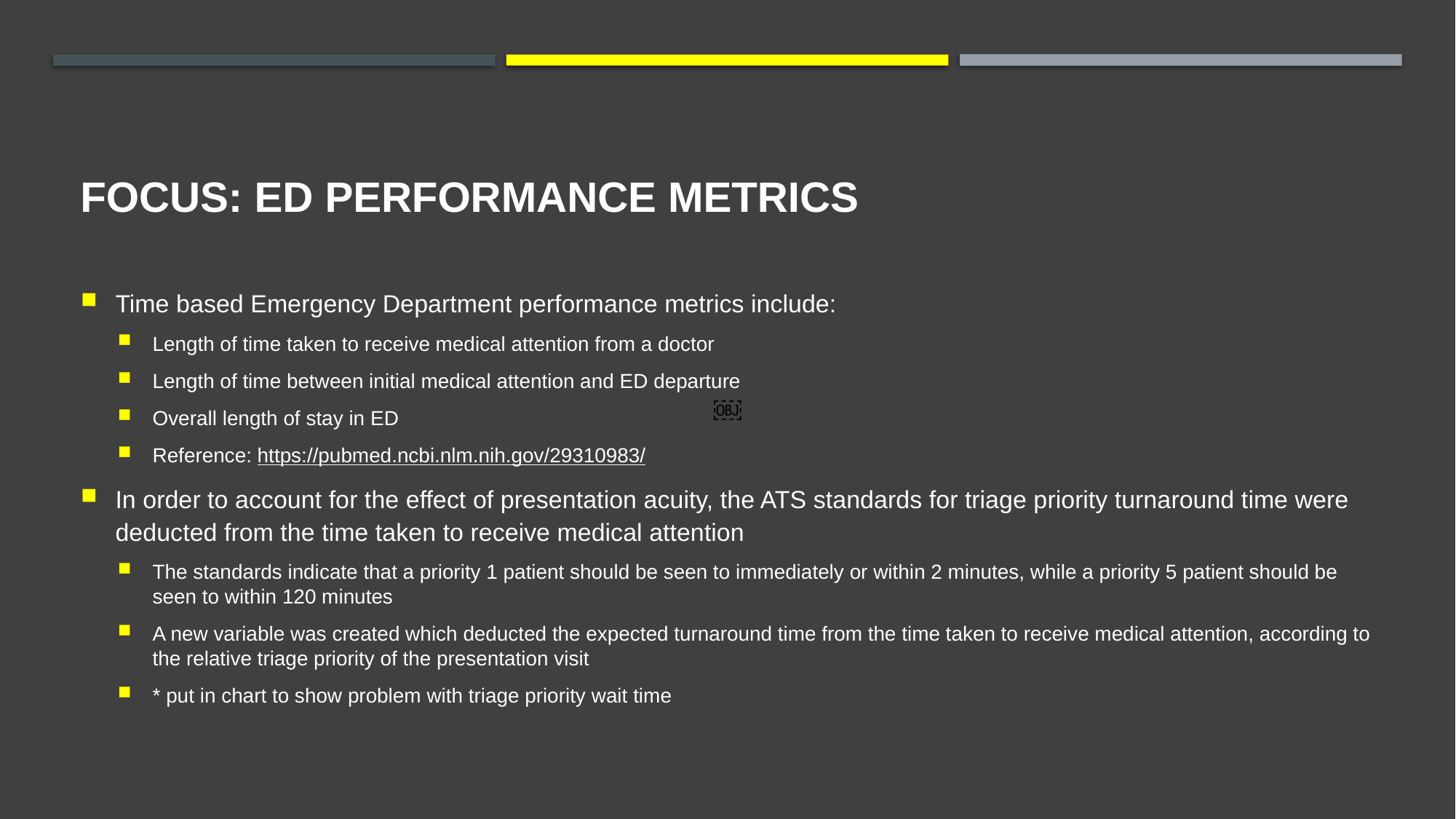

# Focus: ed performance metrics
Time based Emergency Department performance metrics include:
Length of time taken to receive medical attention from a doctor
Length of time between initial medical attention and ED departure
Overall length of stay in ED
Reference: https://pubmed.ncbi.nlm.nih.gov/29310983/
In order to account for the effect of presentation acuity, the ATS standards for triage priority turnaround time were deducted from the time taken to receive medical attention
The standards indicate that a priority 1 patient should be seen to immediately or within 2 minutes, while a priority 5 patient should be seen to within 120 minutes
A new variable was created which deducted the expected turnaround time from the time taken to receive medical attention, according to the relative triage priority of the presentation visit
* put in chart to show problem with triage priority wait time

￼